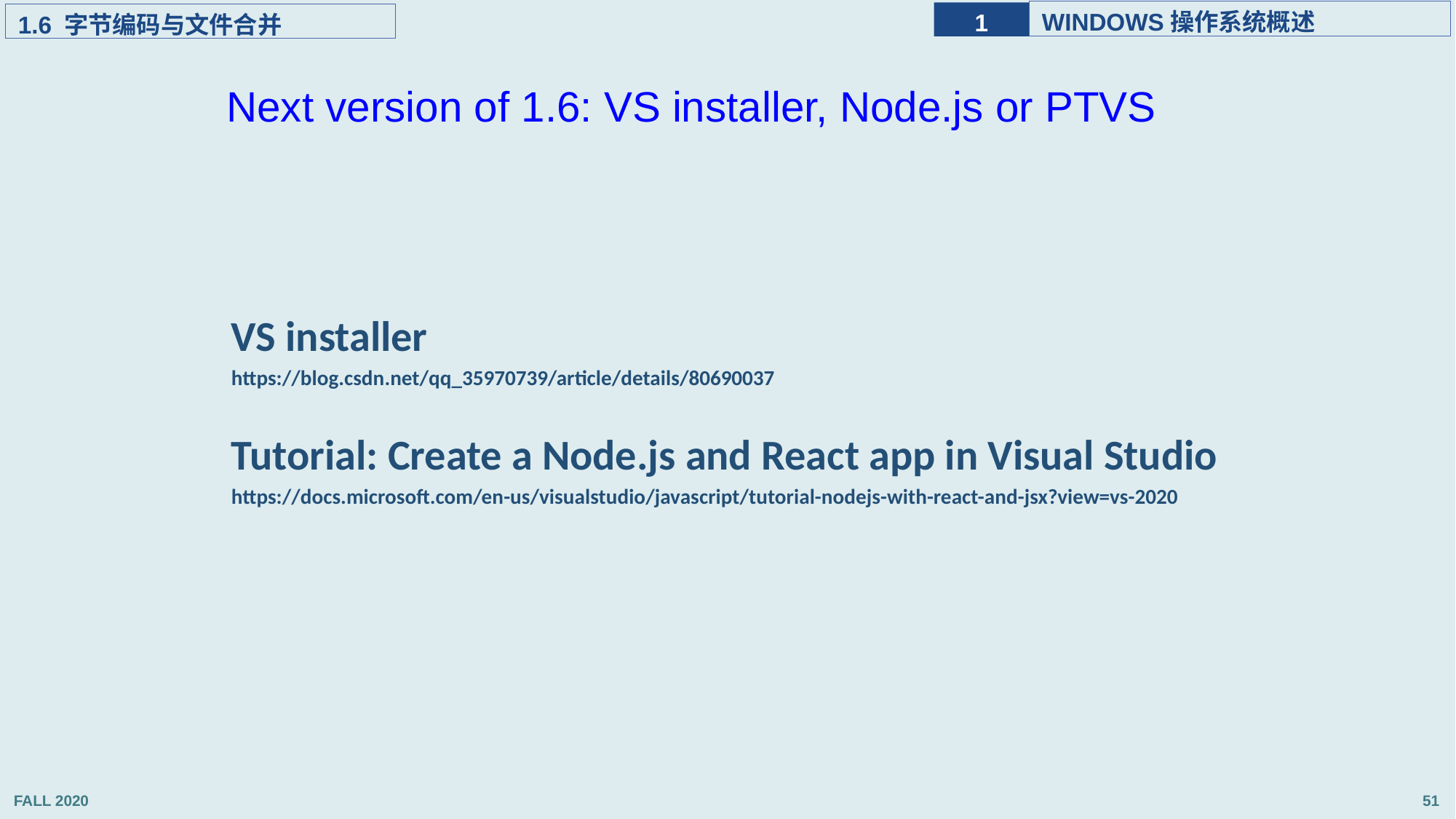

Next version of 1.6: VS installer, Node.js or PTVS

VS installer
https://blog.csdn.net/qq_35970739/article/details/80690037

Tutorial: Create a Node.js and React app in Visual Studio
https://docs.microsoft.com/en-us/visualstudio/javascript/tutorial-nodejs-with-react-and-jsx?view=vs-2020